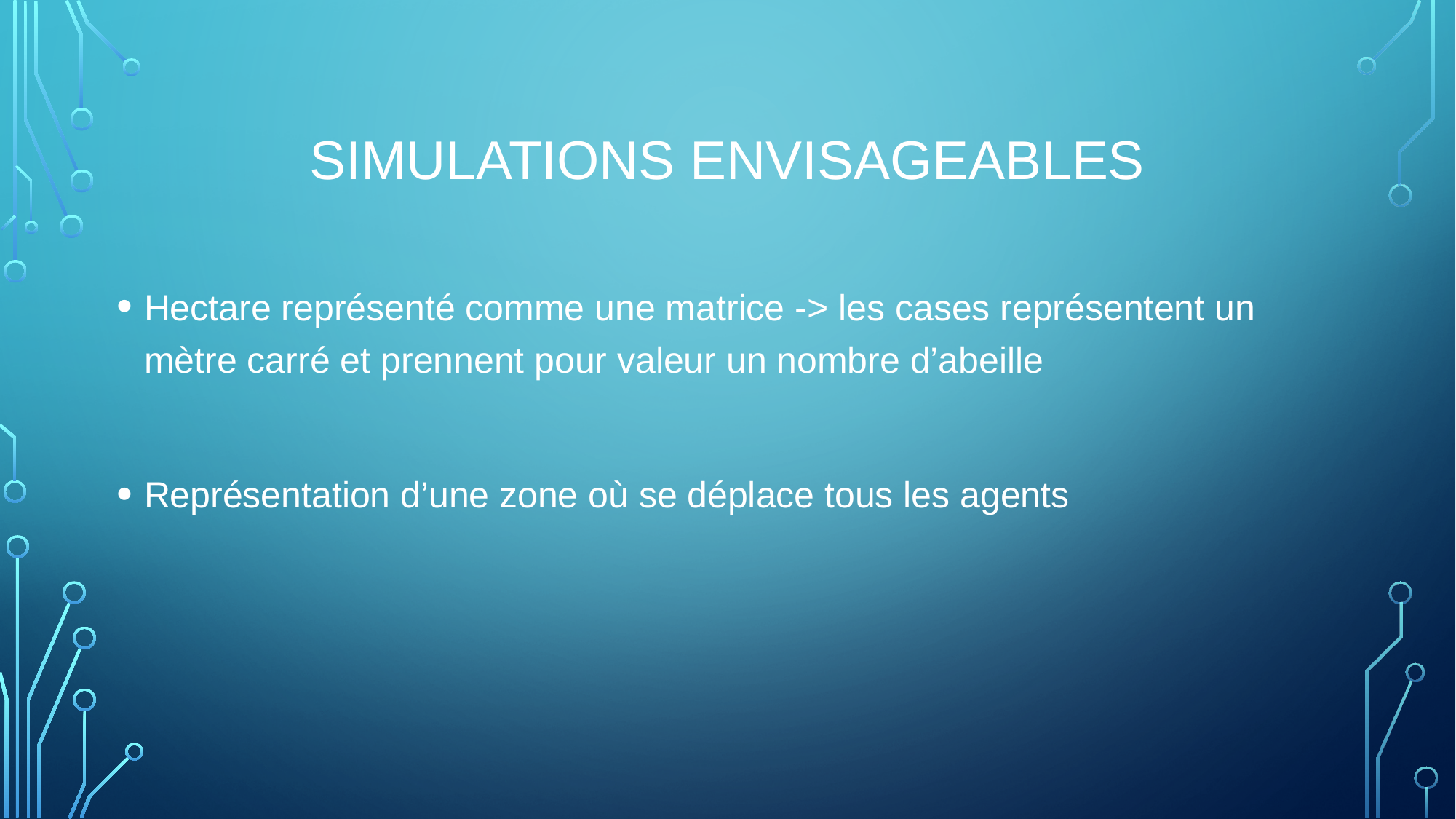

# Simulations envisageables
Hectare représenté comme une matrice -> les cases représentent un mètre carré et prennent pour valeur un nombre d’abeille

Représentation d’une zone où se déplace tous les agents